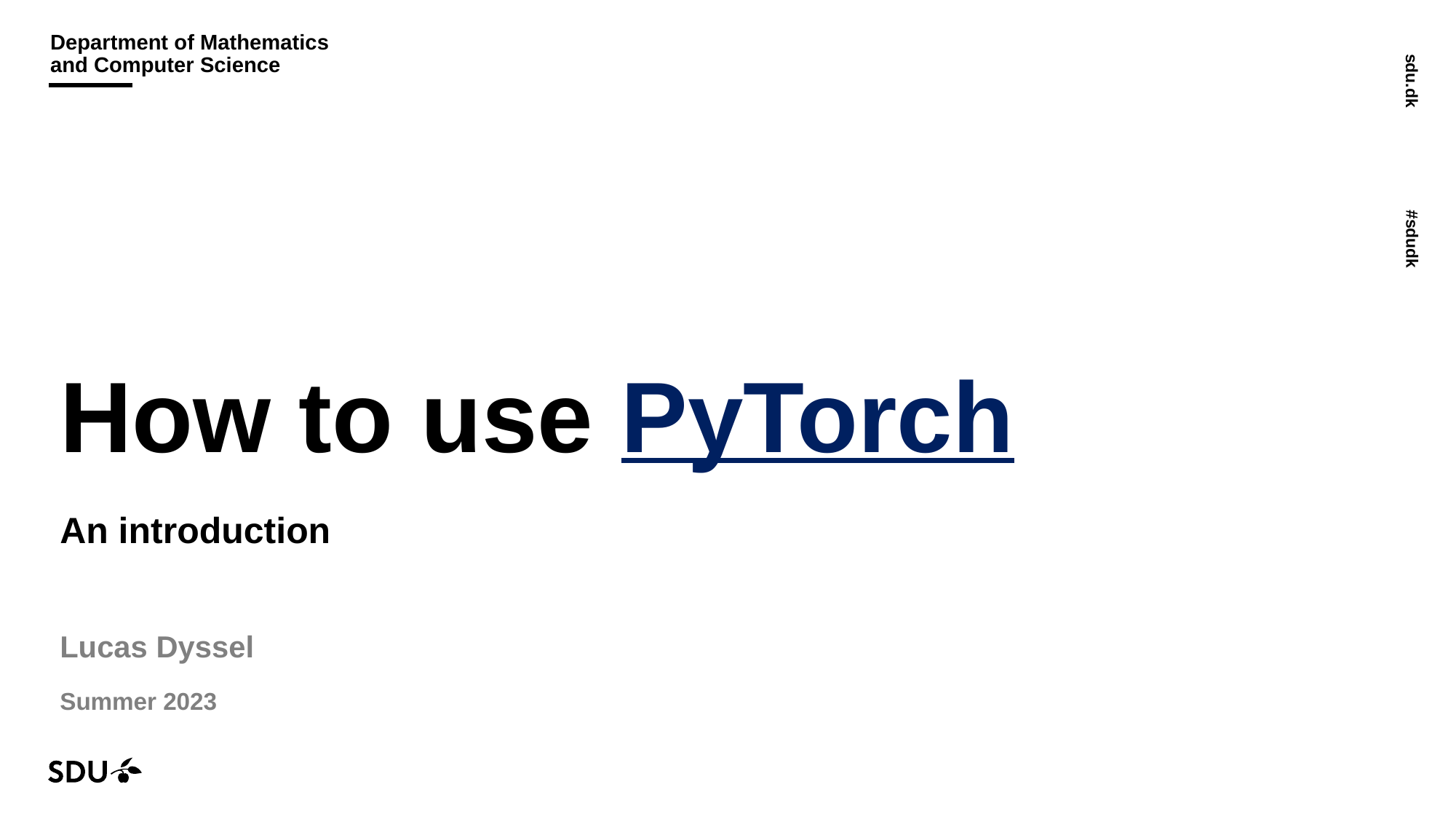

# How to use PyTorch
An introduction
Lucas Dyssel
Summer 2023